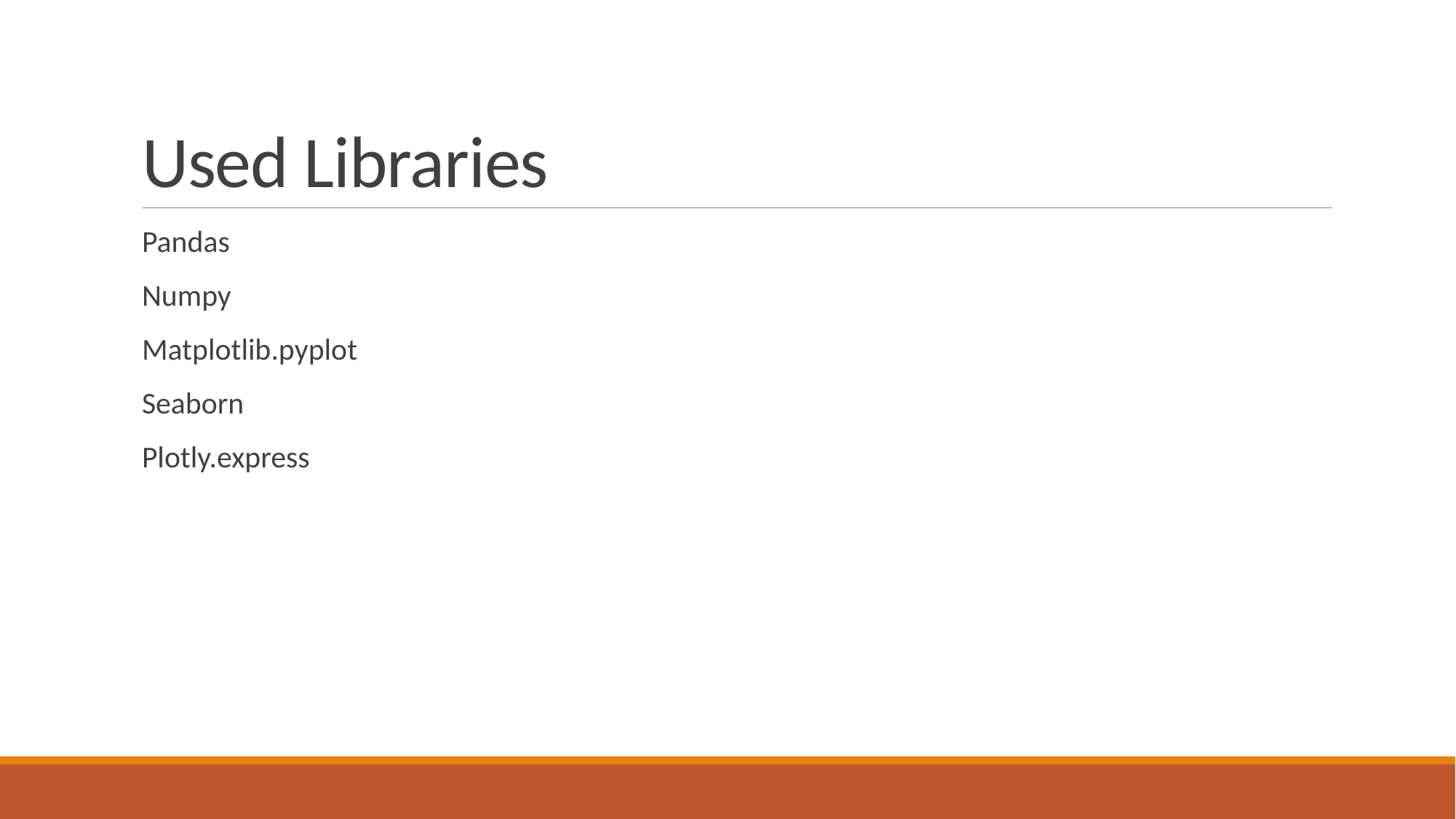

# Used Libraries
Pandas
Numpy
Matplotlib.pyplot
Seaborn
Plotly.express